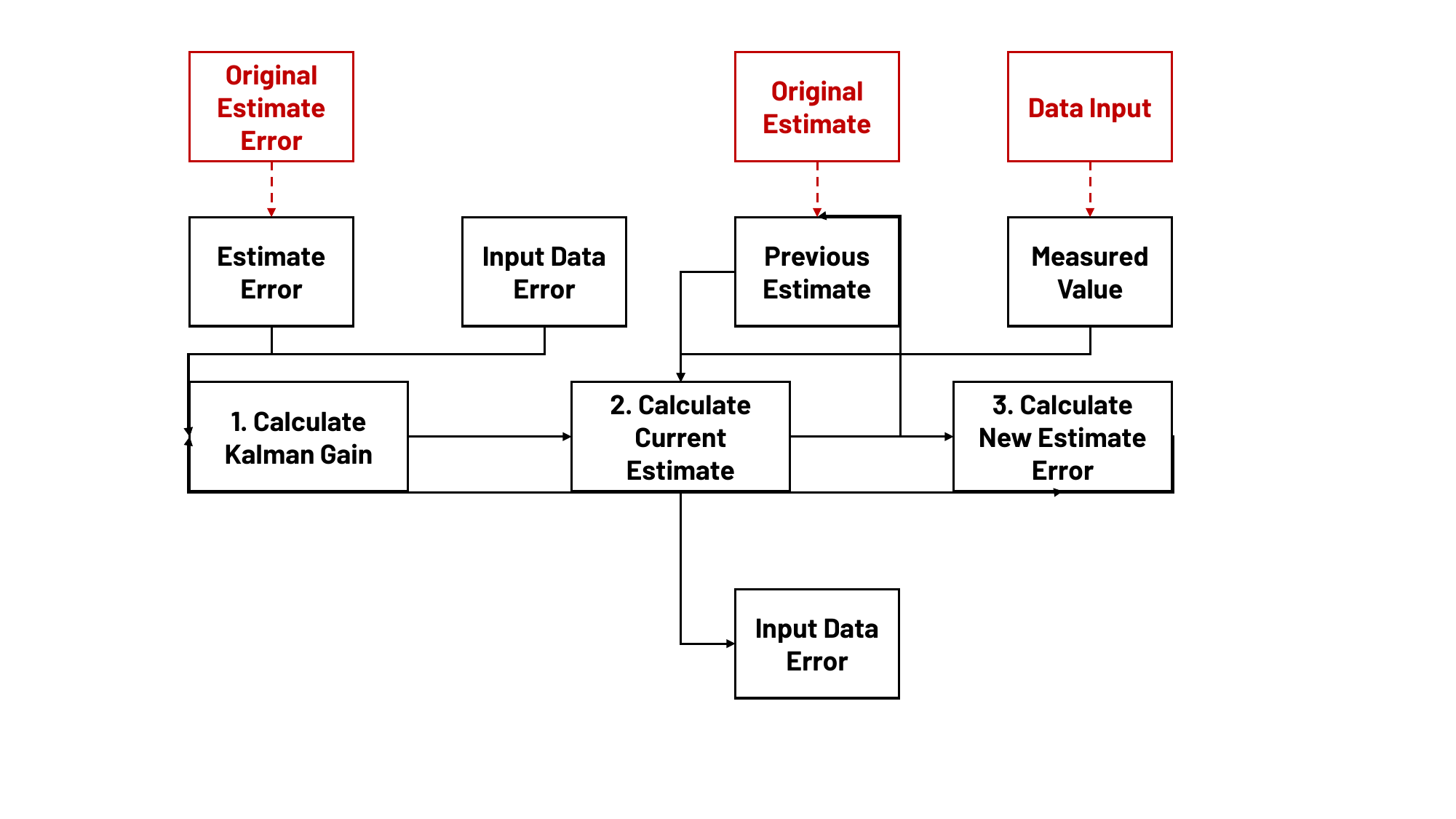

Original Estimate Error
Original Estimate
Data Input
Estimate Error
Input Data Error
Previous Estimate
Measured Value
1. Calculate Kalman Gain
2. Calculate Current Estimate
3. Calculate New Estimate Error
Input Data Error